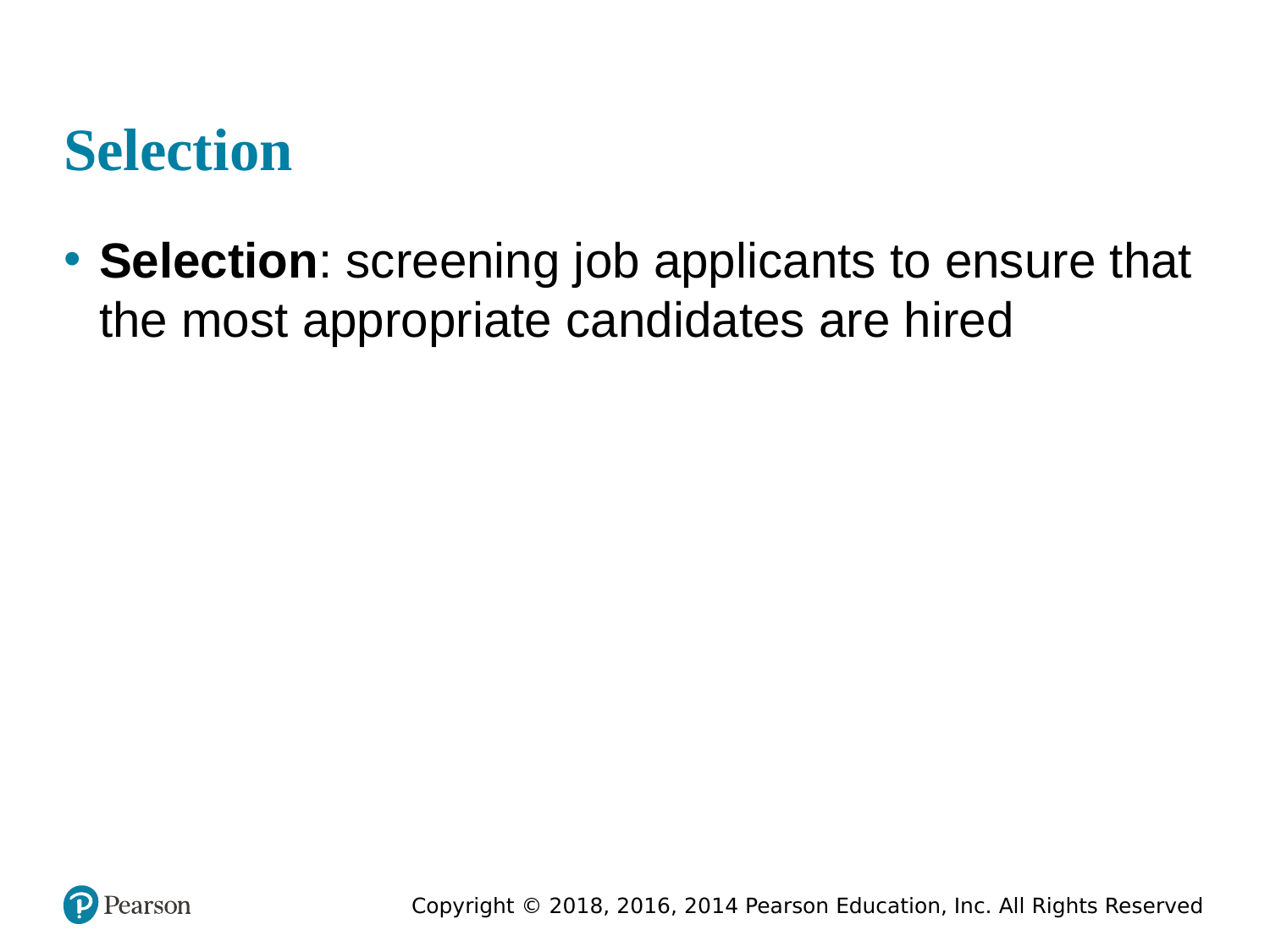

# Selection
Selection: screening job applicants to ensure that the most appropriate candidates are hired